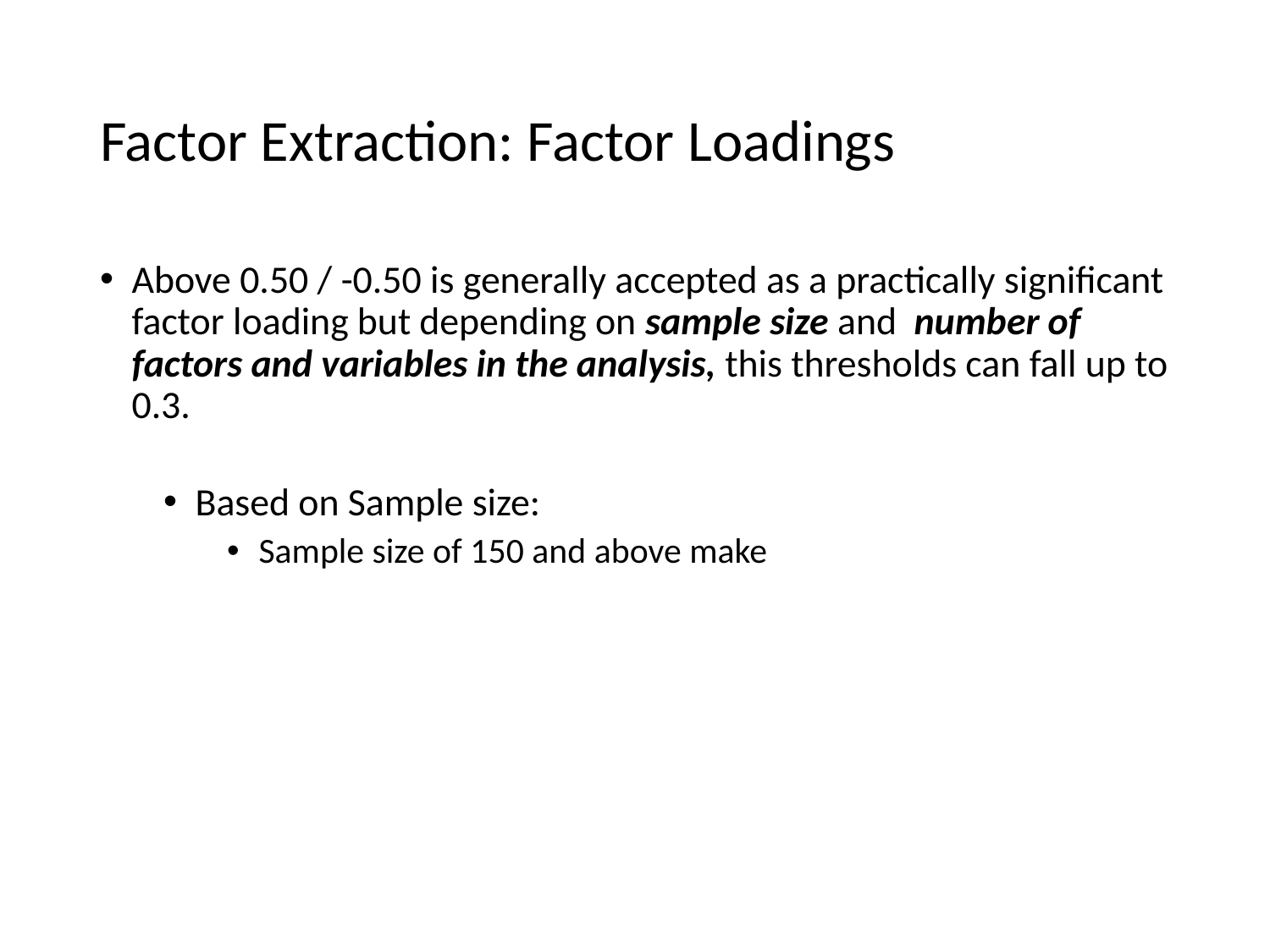

# Factor Extraction: Factor Loadings
Above 0.50 / -0.50 is generally accepted as a practically significant factor loading but depending on sample size and  number of factors and variables in the analysis, this thresholds can fall up to 0.3.
Based on Sample size:
Sample size of 150 and above make